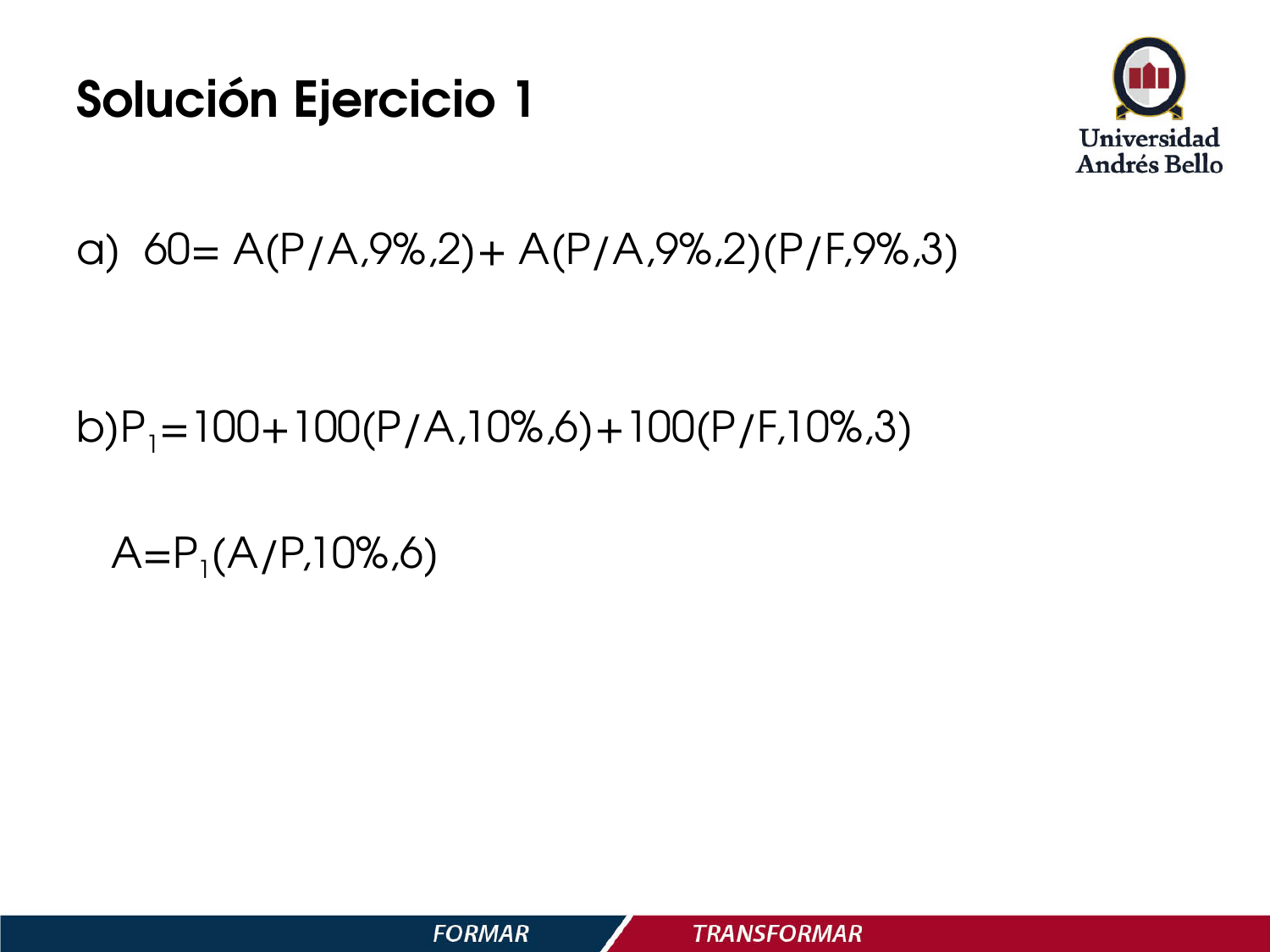

# Solución Ejercicio 1
a)  60= A(P/A,9%,2)+ A(P/A,9%,2)(P/F,9%,3)

b)P1=100+100(P/A,10%,6)+100(P/F,10%,3)

   A=P1(A/P,10%,6)